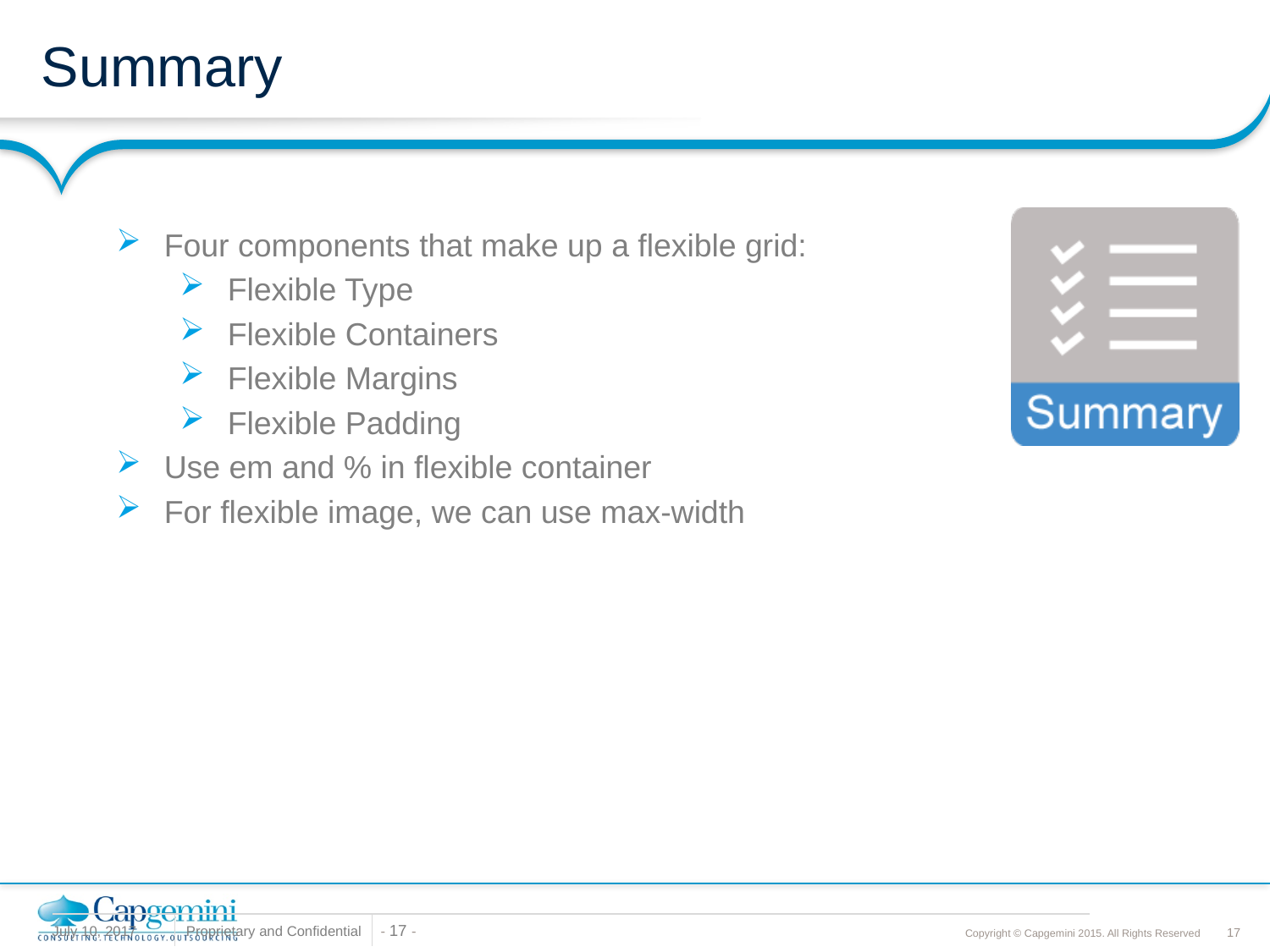

# Summary

Four components that make up a flexible grid:
Flexible Type
Flexible Containers
Flexible Margins
Flexible Padding
Use em and % in flexible container
For flexible image, we can use max-width